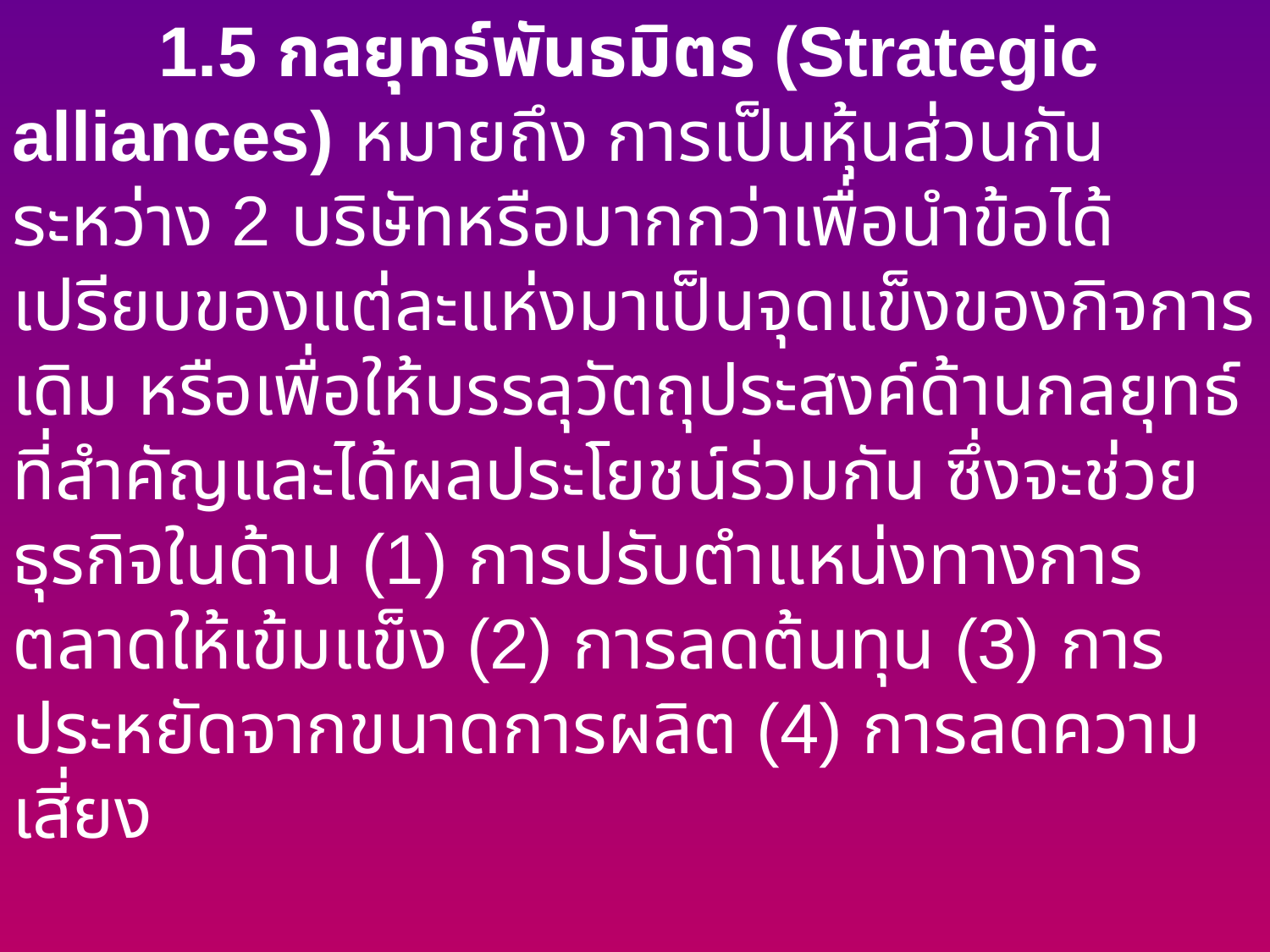

1.5 กลยุทธ์พันธมิตร (Strategic alliances) หมายถึง การเป็นหุ้นส่วนกันระหว่าง 2 บริษัทหรือมากกว่าเพื่อนำข้อได้เปรียบของแต่ละแห่งมาเป็นจุดแข็งของกิจการเดิม หรือเพื่อให้บรรลุวัตถุประสงค์ด้านกลยุทธ์ที่สำคัญและได้ผลประโยชน์ร่วมกัน ซึ่งจะช่วยธุรกิจในด้าน (1) การปรับตำแหน่งทางการตลาดให้เข้มแข็ง (2) การลดต้นทุน (3) การประหยัดจากขนาดการผลิต (4) การลดความเสี่ยง